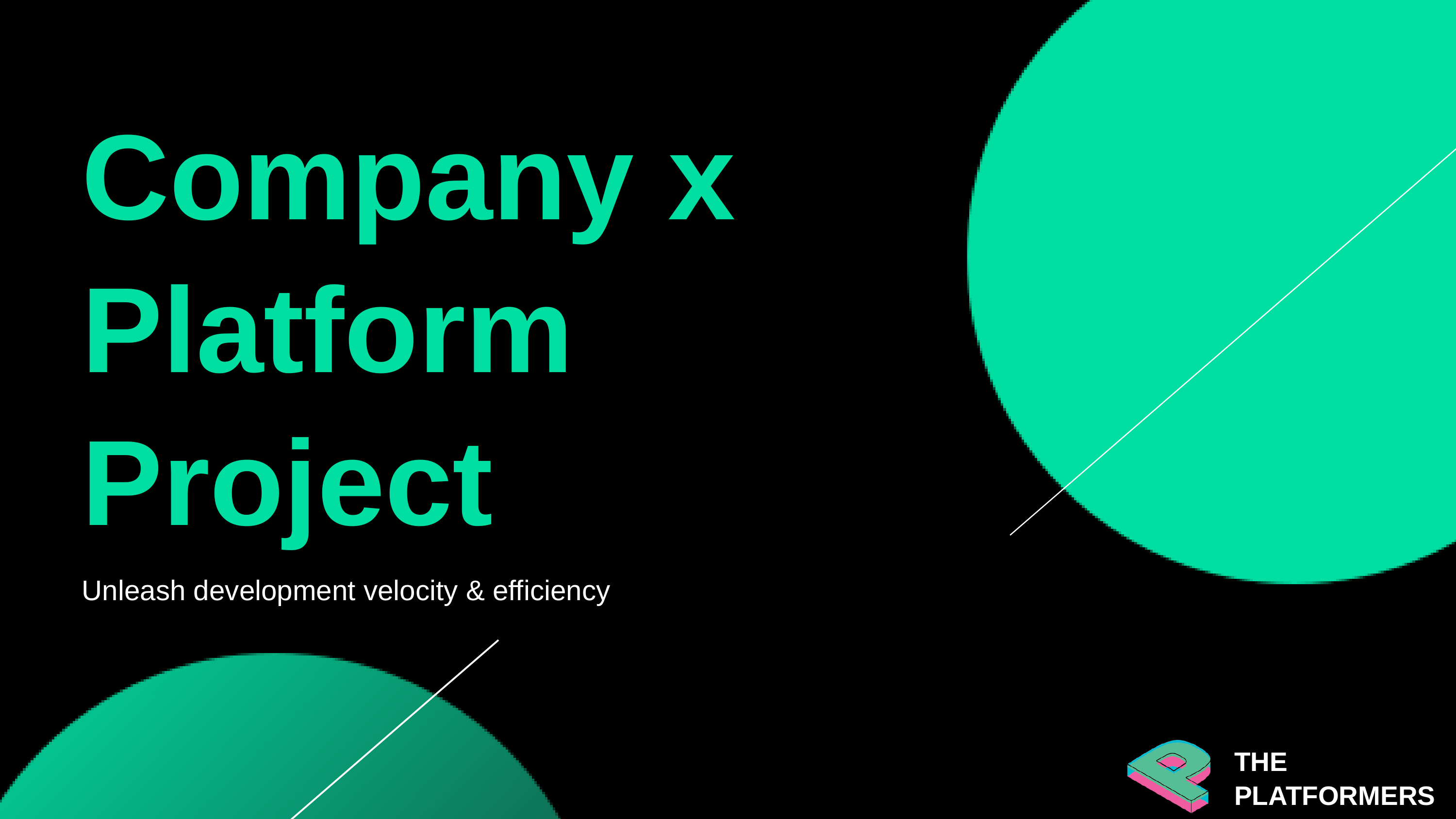

Company x
Platform
Project
Unleash development velocity & efficiency

THE
PLATFORMERS